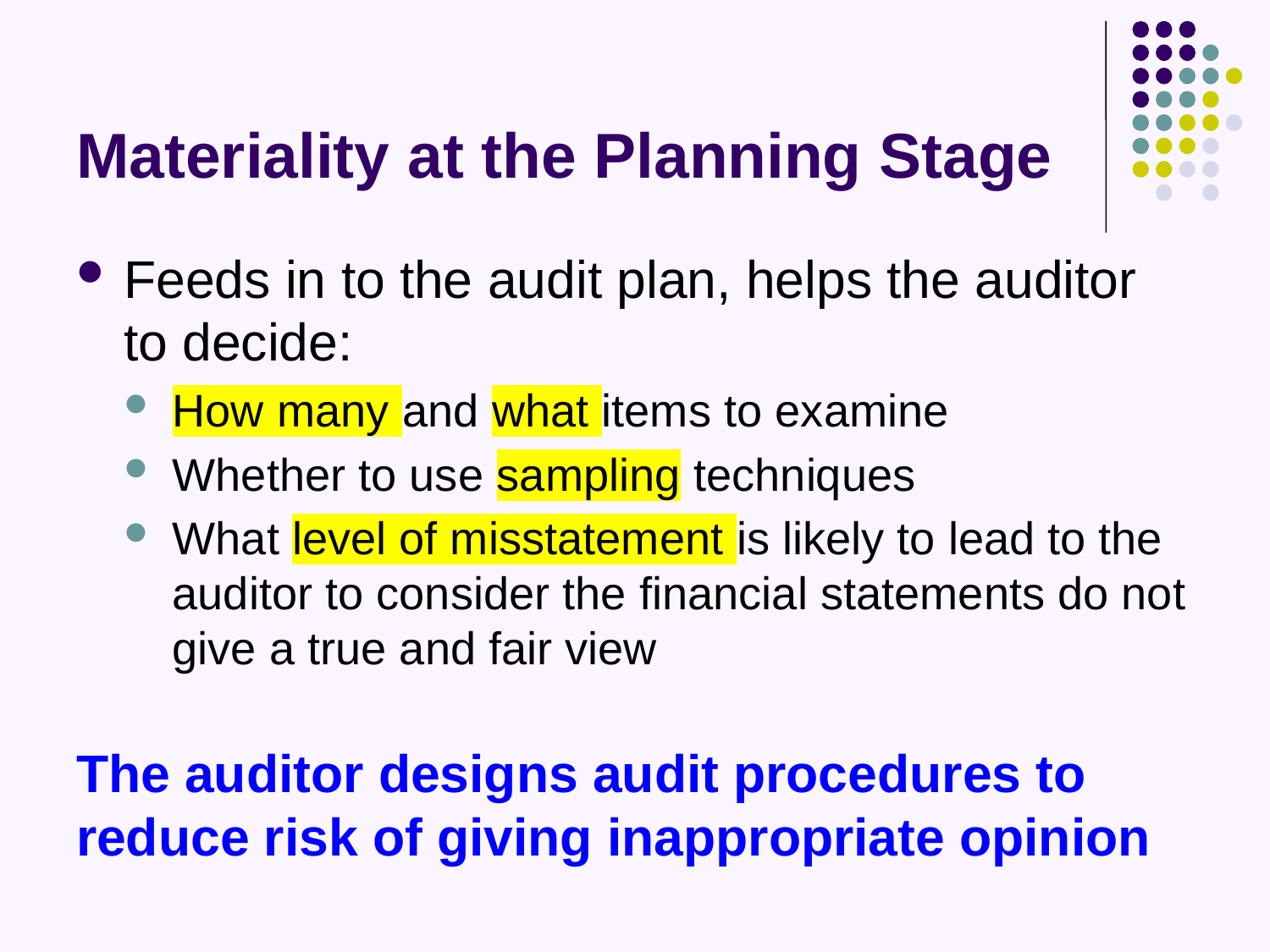

# Materiality at the Planning Stage
Feeds in to the audit plan, helps the auditor to decide:
How many and what items to examine
Whether to use sampling techniques
What level of misstatement is likely to lead to the auditor to consider the financial statements do not give a true and fair view

The auditor designs audit procedures to reduce risk of giving inappropriate opinion